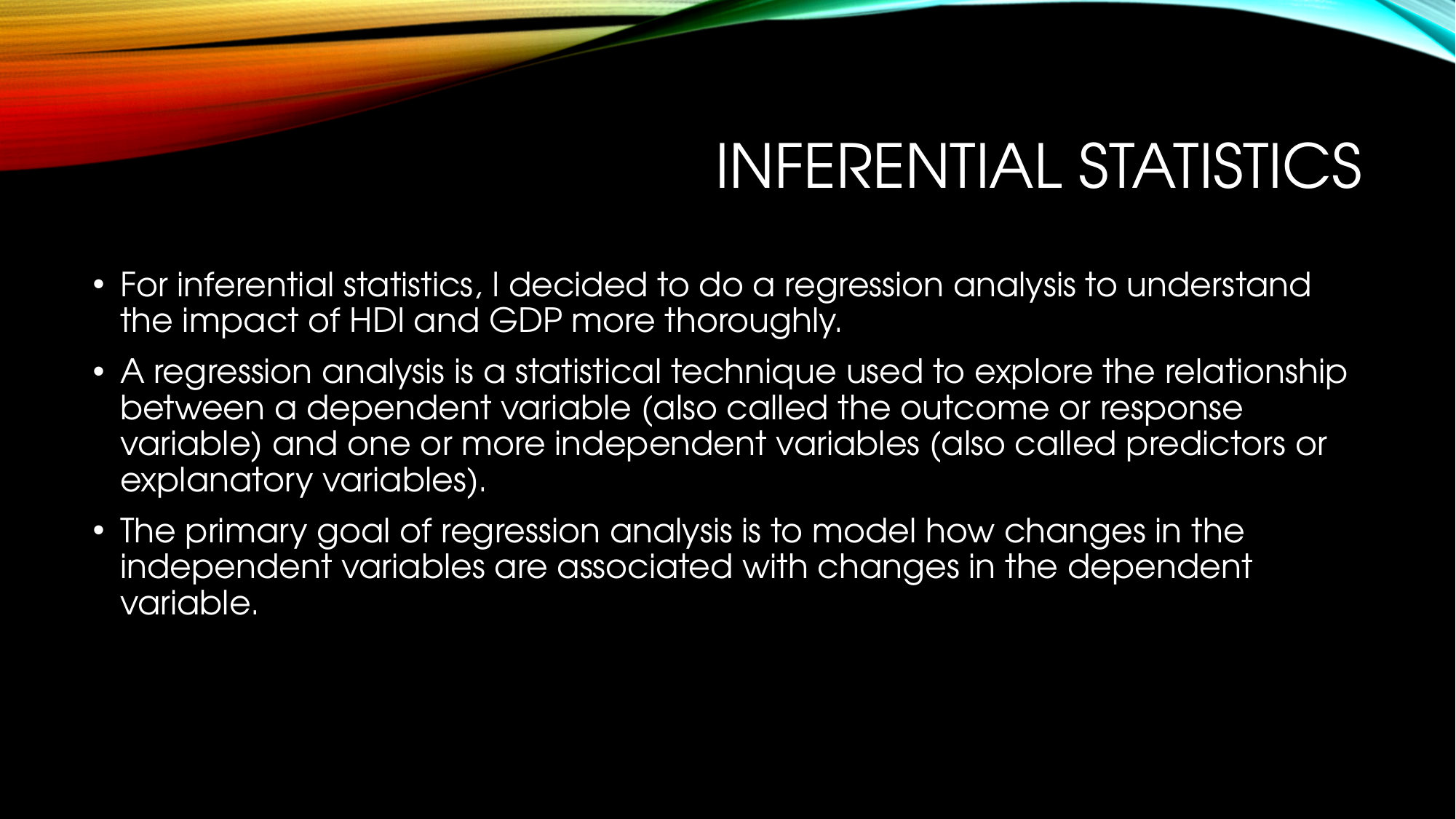

# Inferential Statistics
For inferential statistics, I decided to do a regression analysis to understand the impact of HDI and GDP more thoroughly.
A regression analysis is a statistical technique used to explore the relationship between a dependent variable (also called the outcome or response variable) and one or more independent variables (also called predictors or explanatory variables).
The primary goal of regression analysis is to model how changes in the independent variables are associated with changes in the dependent variable.